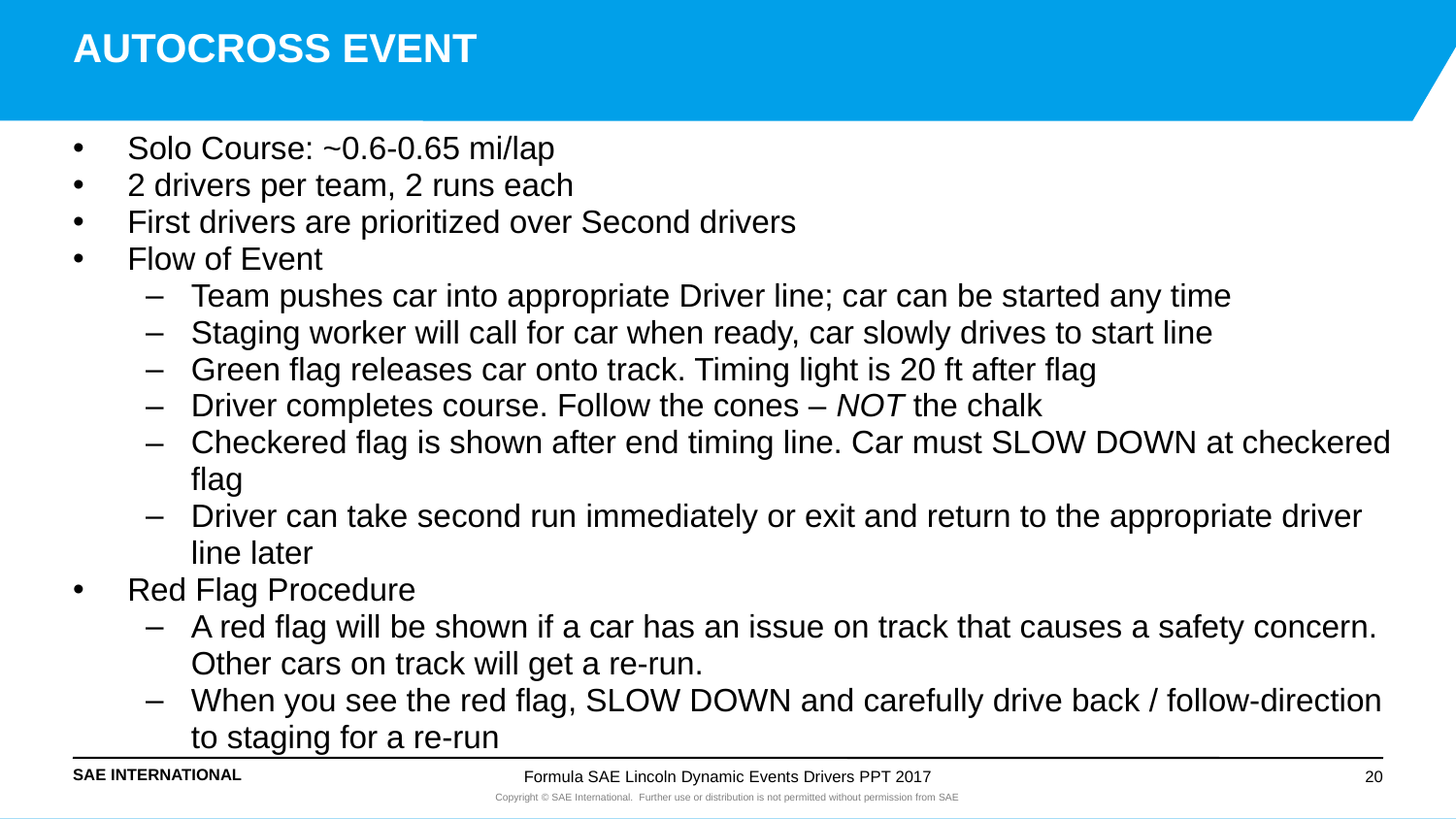

# AUTOCROSS EVENT
Solo Course: ~0.6-0.65 mi/lap
2 drivers per team, 2 runs each
First drivers are prioritized over Second drivers
Flow of Event
Team pushes car into appropriate Driver line; car can be started any time
Staging worker will call for car when ready, car slowly drives to start line
Green flag releases car onto track. Timing light is 20 ft after flag
Driver completes course. Follow the cones – NOT the chalk
Checkered flag is shown after end timing line. Car must SLOW DOWN at checkered flag
Driver can take second run immediately or exit and return to the appropriate driver line later
Red Flag Procedure
A red flag will be shown if a car has an issue on track that causes a safety concern. Other cars on track will get a re-run.
When you see the red flag, SLOW DOWN and carefully drive back / follow-direction to staging for a re-run

Formula SAE Lincoln Dynamic Events Drivers PPT 2017
20